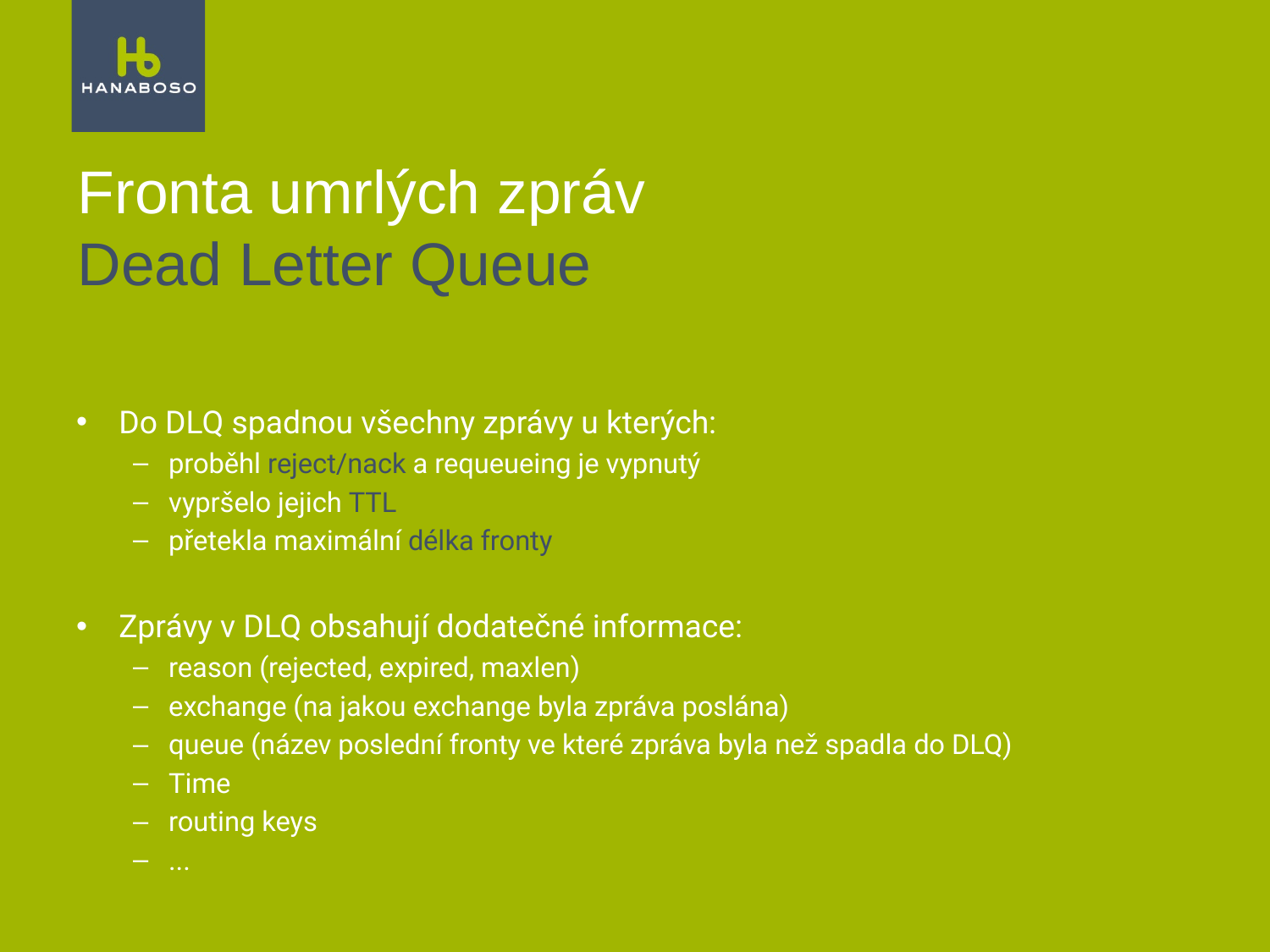

# Fronta umrlých zpráv Dead Letter Queue
Do DLQ spadnou všechny zprávy u kterých:
proběhl reject/nack a requeueing je vypnutý
vypršelo jejich TTL
přetekla maximální délka fronty

Zprávy v DLQ obsahují dodatečné informace:
reason (rejected, expired, maxlen)
exchange (na jakou exchange byla zpráva poslána)
queue (název poslední fronty ve které zpráva byla než spadla do DLQ)
Time
routing keys
...